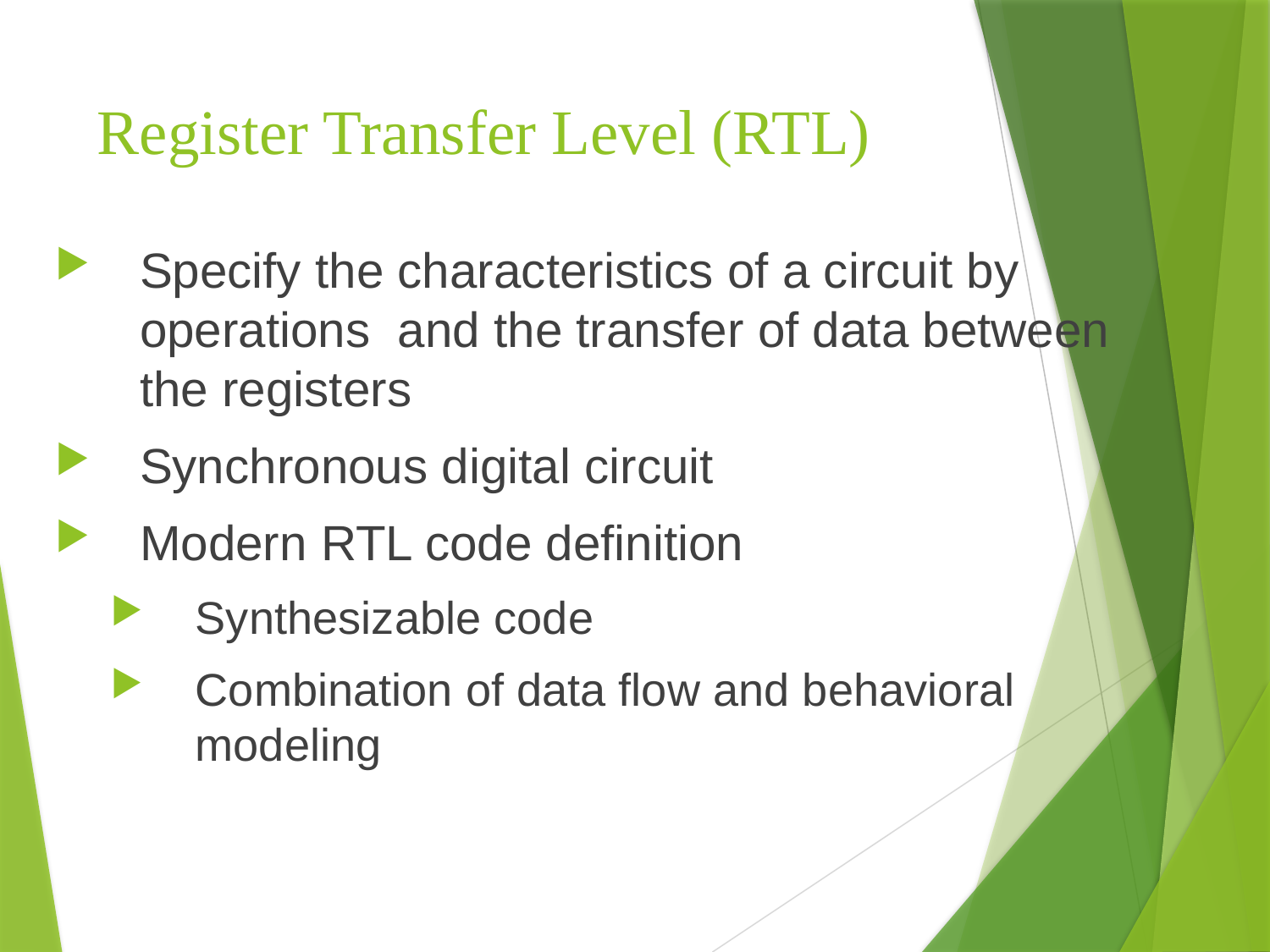

# Register Transfer Level (RTL)
Specify the characteristics of a circuit by operations  and the transfer of data between the registers
Synchronous digital circuit
Modern RTL code definition
Synthesizable code
Combination of data flow and behavioral modeling